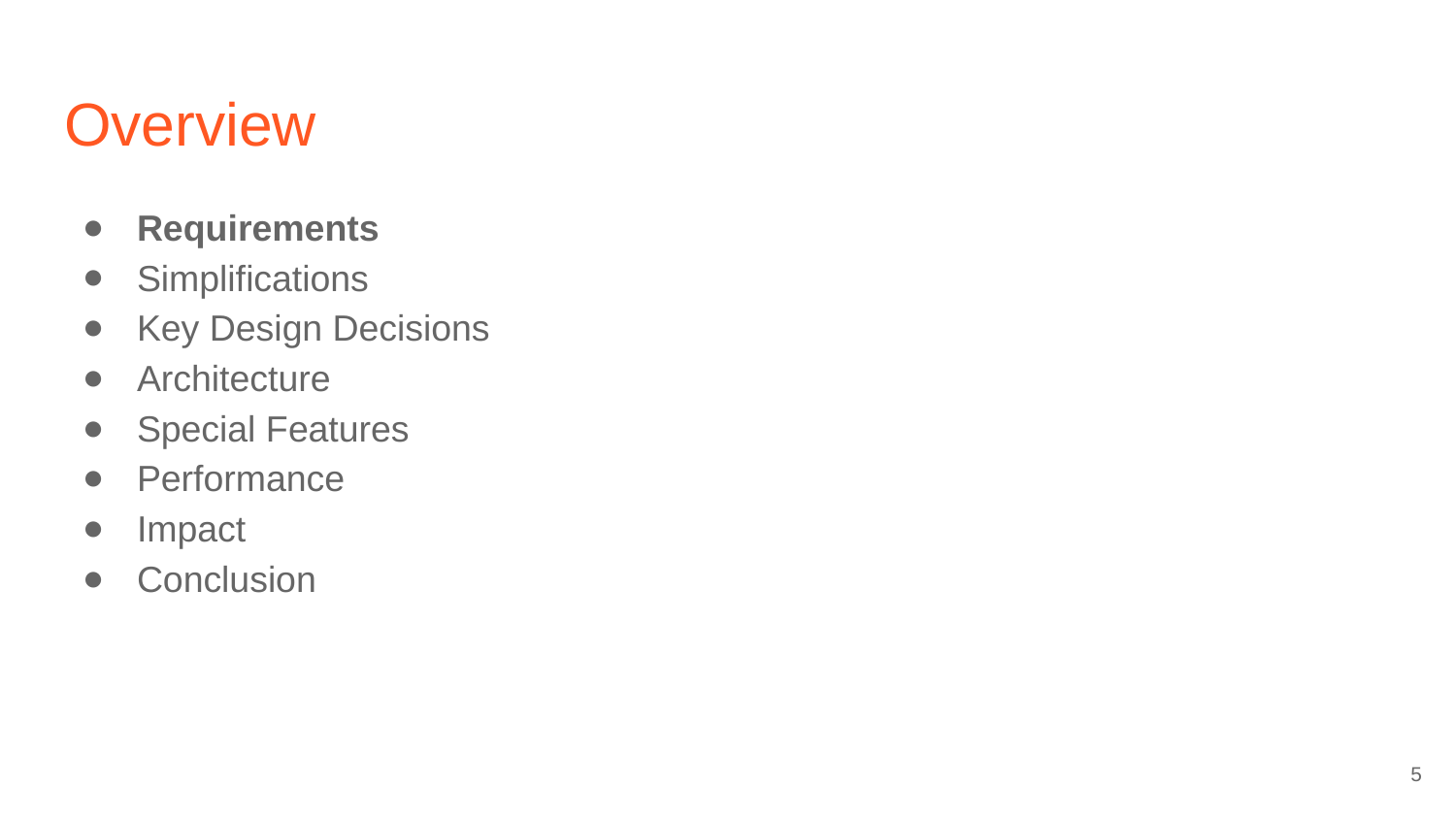

# Overview
Requirements
Simplifications
Key Design Decisions
Architecture
Special Features
Performance
Impact
Conclusion
5